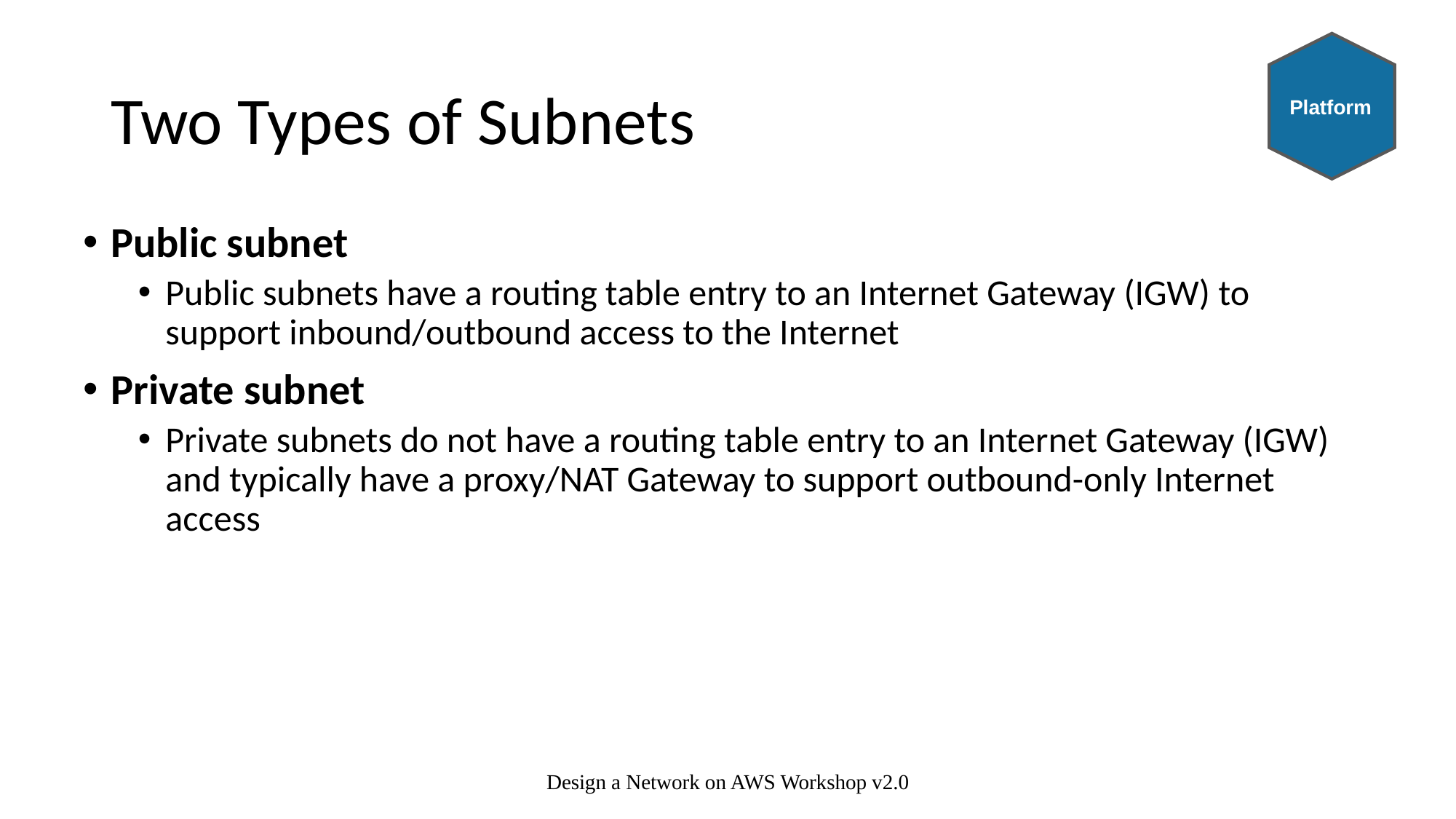

Platform
# Two Types of Subnets

Public subnet
Public subnets have a routing table entry to an Internet Gateway (IGW) to support inbound/outbound access to the Internet
Private subnet
Private subnets do not have a routing table entry to an Internet Gateway (IGW) and typically have a proxy/NAT Gateway to support outbound-only Internet access

Design a Network on AWS Workshop v2.0